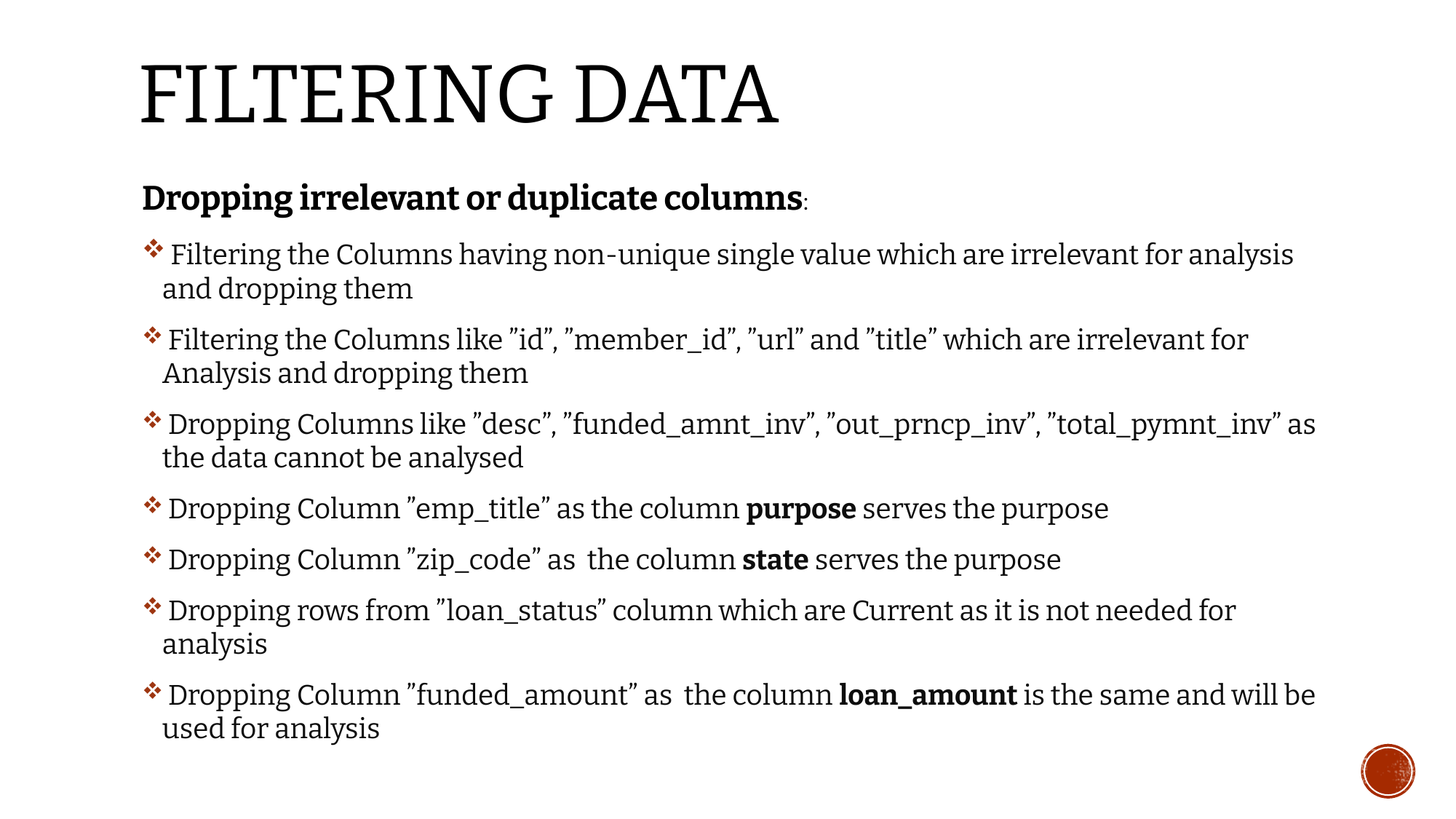

# Filtering data
Dropping irrelevant or duplicate columns:
 Filtering the Columns having non-unique single value which are irrelevant for analysis and dropping them
 Filtering the Columns like ”id”, ”member_id”, ”url” and ”title” which are irrelevant for Analysis and dropping them
 Dropping Columns like ”desc”, ”funded_amnt_inv”, ”out_prncp_inv”, ”total_pymnt_inv” as the data cannot be analysed
 Dropping Column ”emp_title” as the column purpose serves the purpose
 Dropping Column ”zip_code” as  the column state serves the purpose
 Dropping rows from ”loan_status” column which are Current as it is not needed for analysis
 Dropping Column ”funded_amount” as  the column loan_amount is the same and will be used for analysis